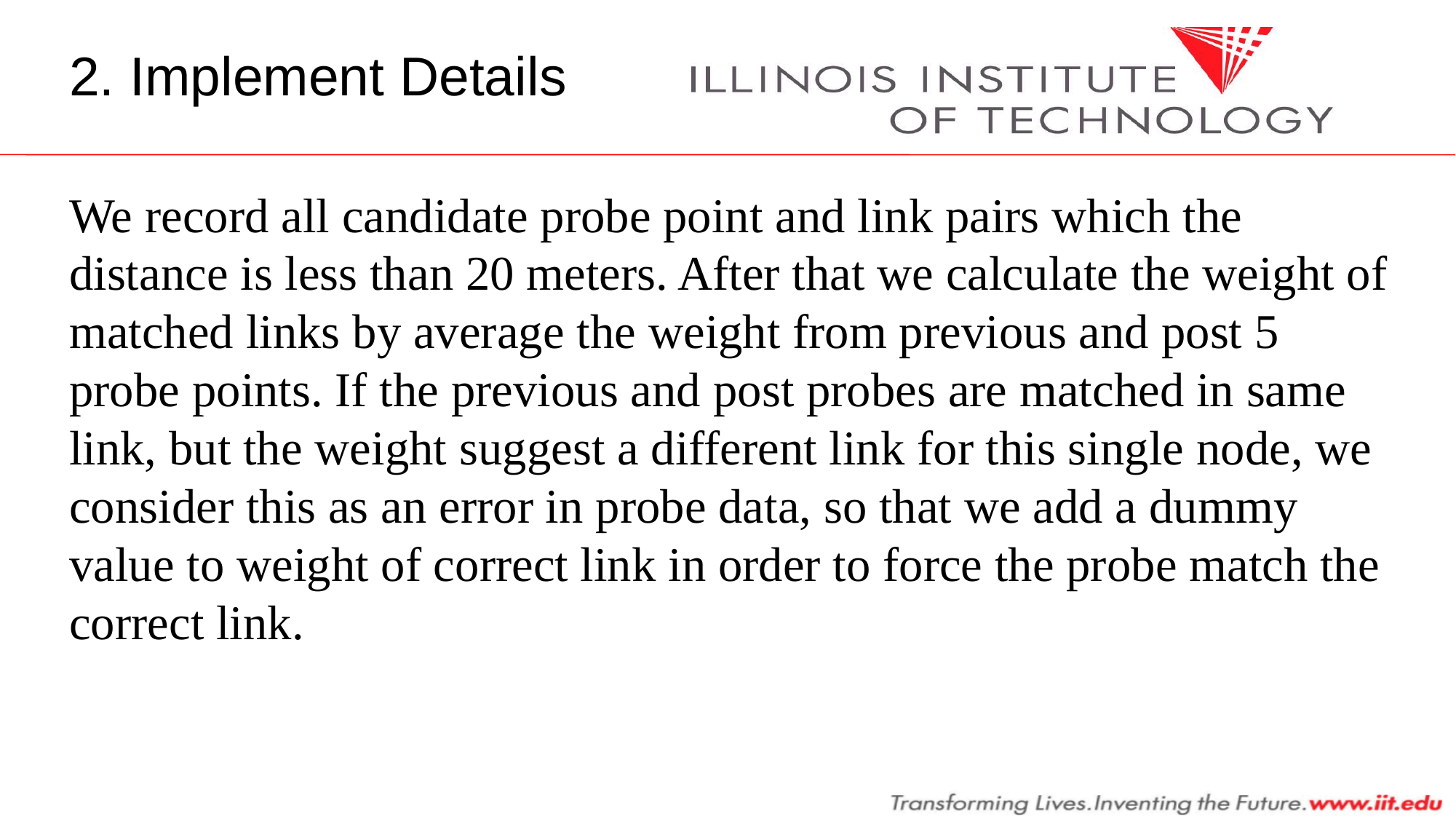

2. Implement Details
We record all candidate probe point and link pairs which the distance is less than 20 meters. After that we calculate the weight of matched links by average the weight from previous and post 5 probe points. If the previous and post probes are matched in same link, but the weight suggest a different link for this single node, we consider this as an error in probe data, so that we add a dummy value to weight of correct link in order to force the probe match the correct link.